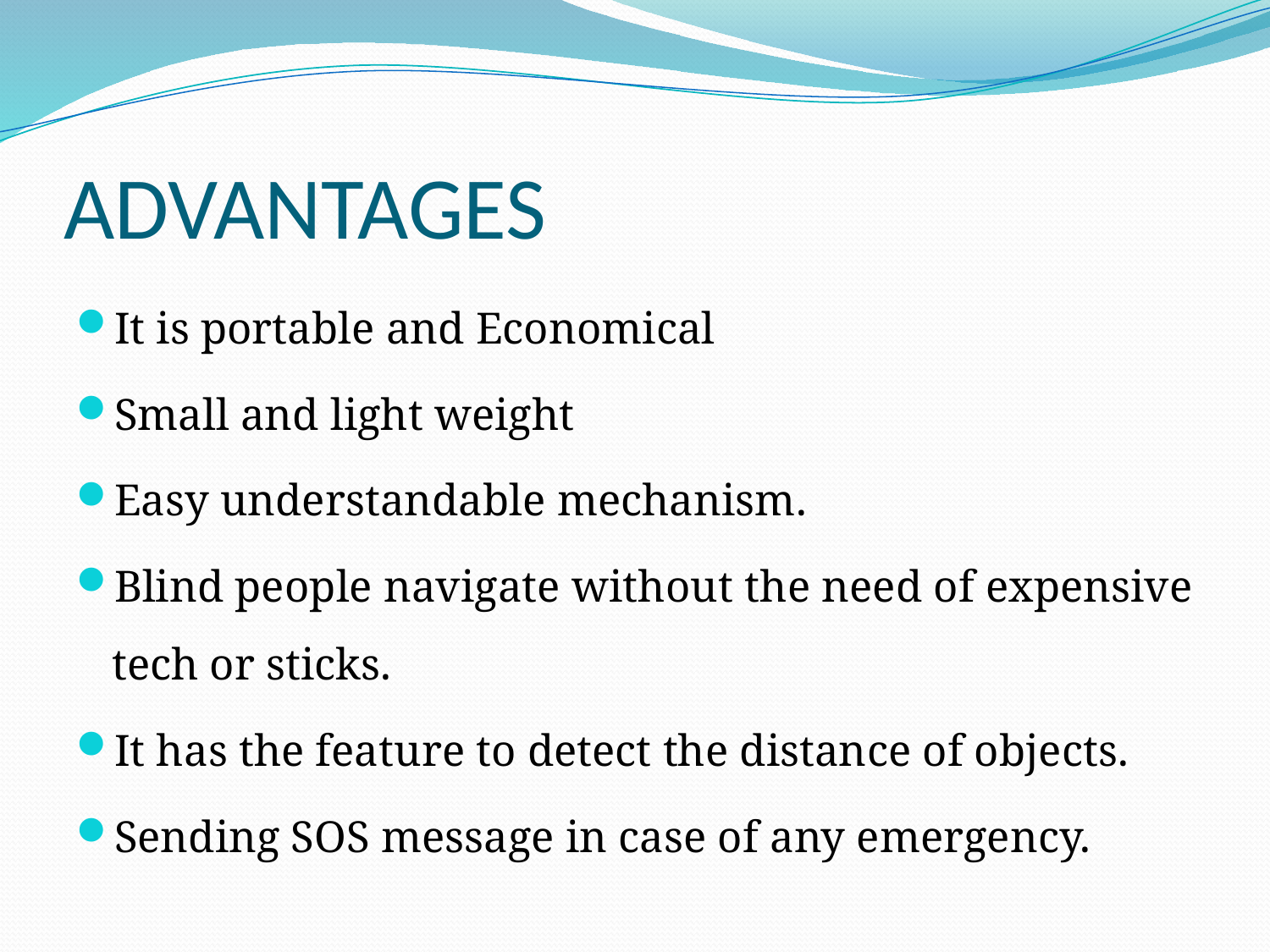

# ADVANTAGES
It is portable and Economical
Small and light weight
Easy understandable mechanism.
Blind people navigate without the need of expensive tech or sticks.
It has the feature to detect the distance of objects.
Sending SOS message in case of any emergency.